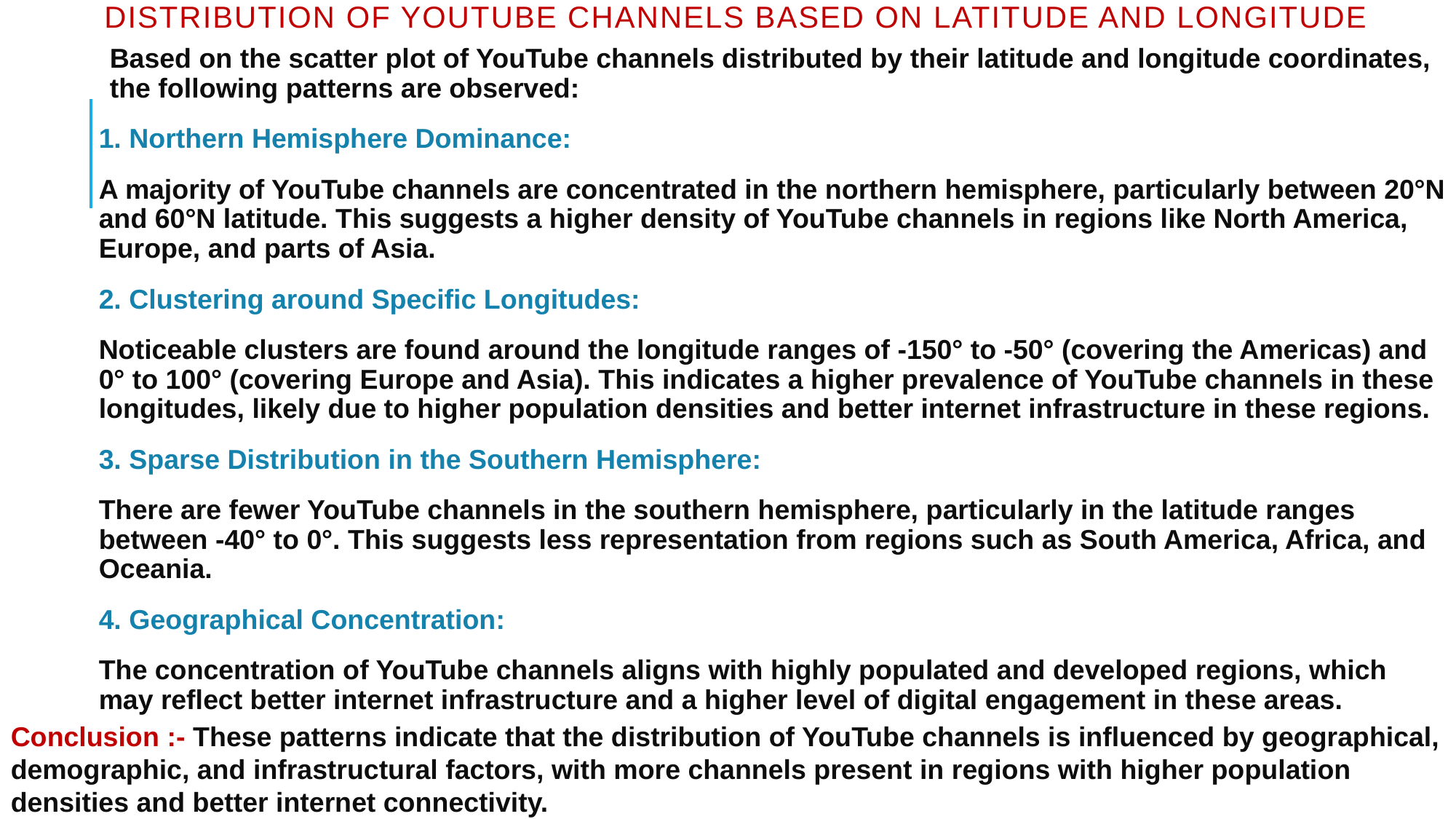

# Distribution of YOUTUBE CHANNELS BASED ON LATITUDE AND LONGITUDE
Based on the scatter plot of YouTube channels distributed by their latitude and longitude coordinates, the following patterns are observed:
1. Northern Hemisphere Dominance:
A majority of YouTube channels are concentrated in the northern hemisphere, particularly between 20°N and 60°N latitude. This suggests a higher density of YouTube channels in regions like North America, Europe, and parts of Asia.
2. Clustering around Specific Longitudes:
Noticeable clusters are found around the longitude ranges of -150° to -50° (covering the Americas) and 0° to 100° (covering Europe and Asia). This indicates a higher prevalence of YouTube channels in these longitudes, likely due to higher population densities and better internet infrastructure in these regions.
3. Sparse Distribution in the Southern Hemisphere:
There are fewer YouTube channels in the southern hemisphere, particularly in the latitude ranges between -40° to 0°. This suggests less representation from regions such as South America, Africa, and Oceania.
4. Geographical Concentration:
The concentration of YouTube channels aligns with highly populated and developed regions, which may reflect better internet infrastructure and a higher level of digital engagement in these areas.
Conclusion :- These patterns indicate that the distribution of YouTube channels is influenced by geographical, demographic, and infrastructural factors, with more channels present in regions with higher population densities and better internet connectivity.